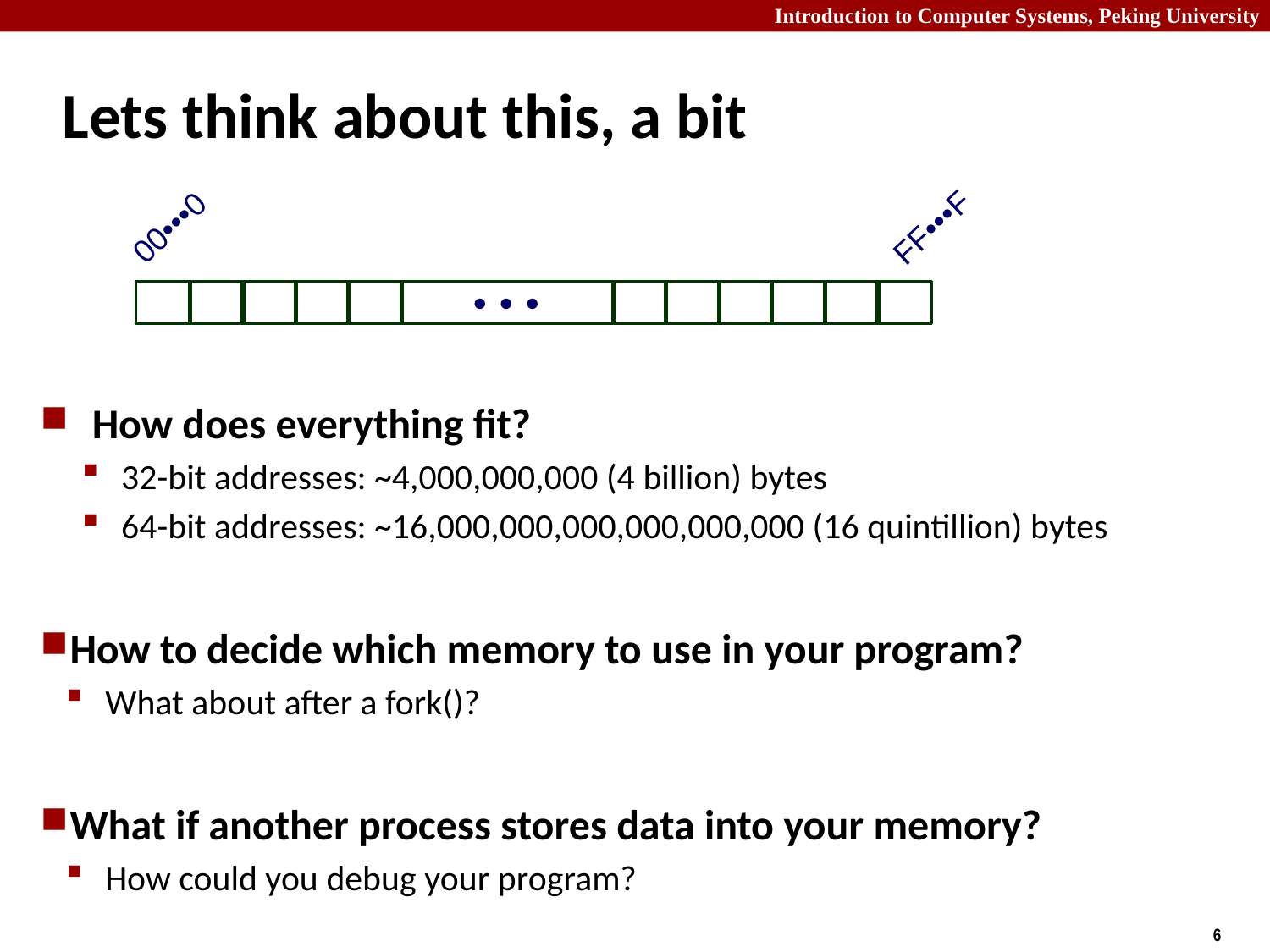

# Lets think about this, a bit
00•••0
FF•••F
• • •

How does everything fit?
32-bit addresses: ~4,000,000,000 (4 billion) bytes
64-bit addresses: ~16,000,000,000,000,000,000 (16 quintillion) bytes

How to decide which memory to use in your program?
What about after a fork()?

What if another process stores data into your memory?
How could you debug your program?